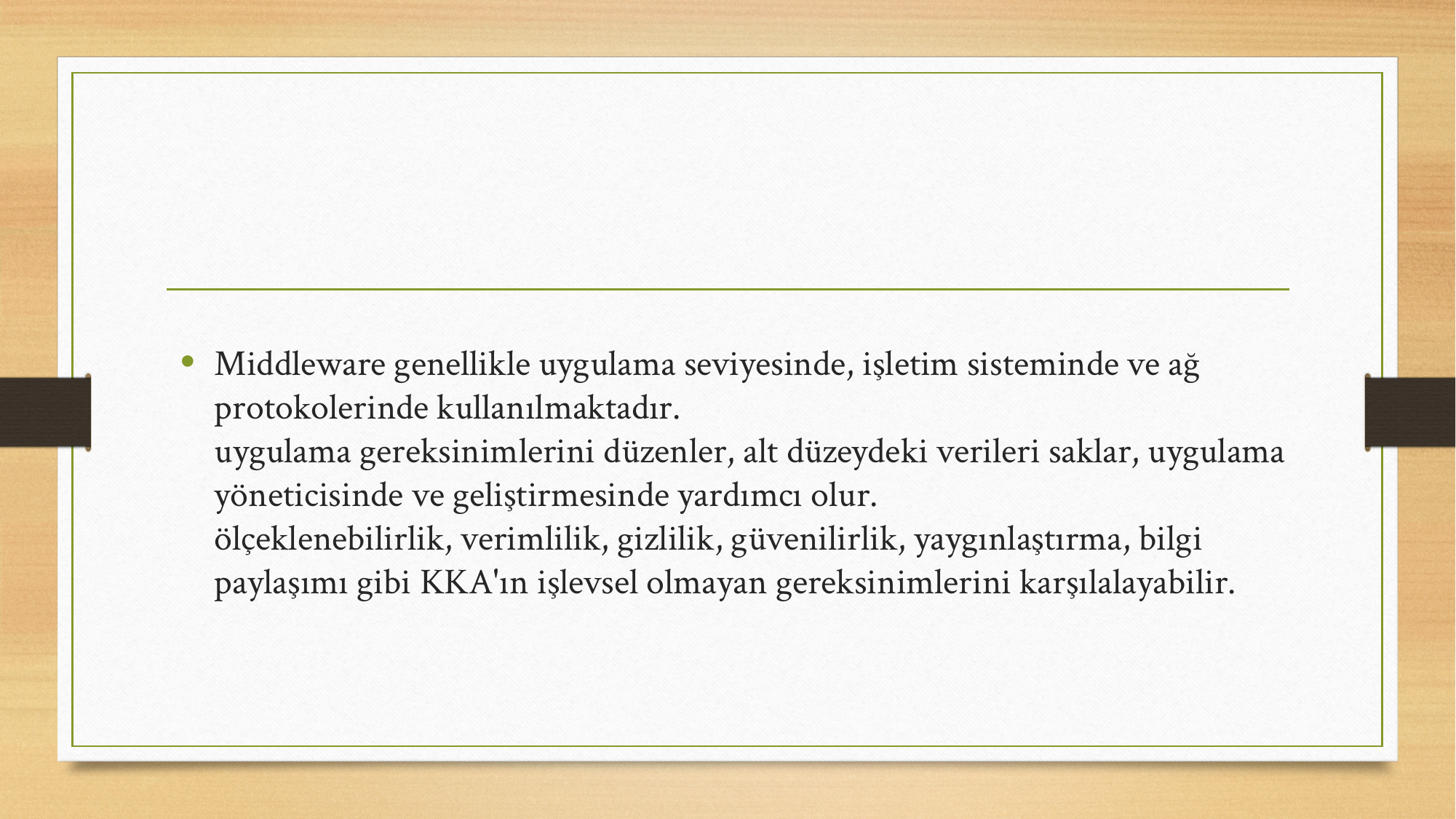

Middleware genellikle uygulama seviyesinde, işletim sisteminde ve ağ protokolerinde kullanılmaktadır.
uygulama gereksinimlerini düzenler, alt düzeydeki verileri saklar, uygulama yöneticisinde ve geliştirmesinde yardımcı olur.
ölçeklenebilirlik, verimlilik, gizlilik, güvenilirlik, yaygınlaştırma, bilgi paylaşımı gibi KKA'ın işlevsel olmayan gereksinimlerini karşılalayabilir.